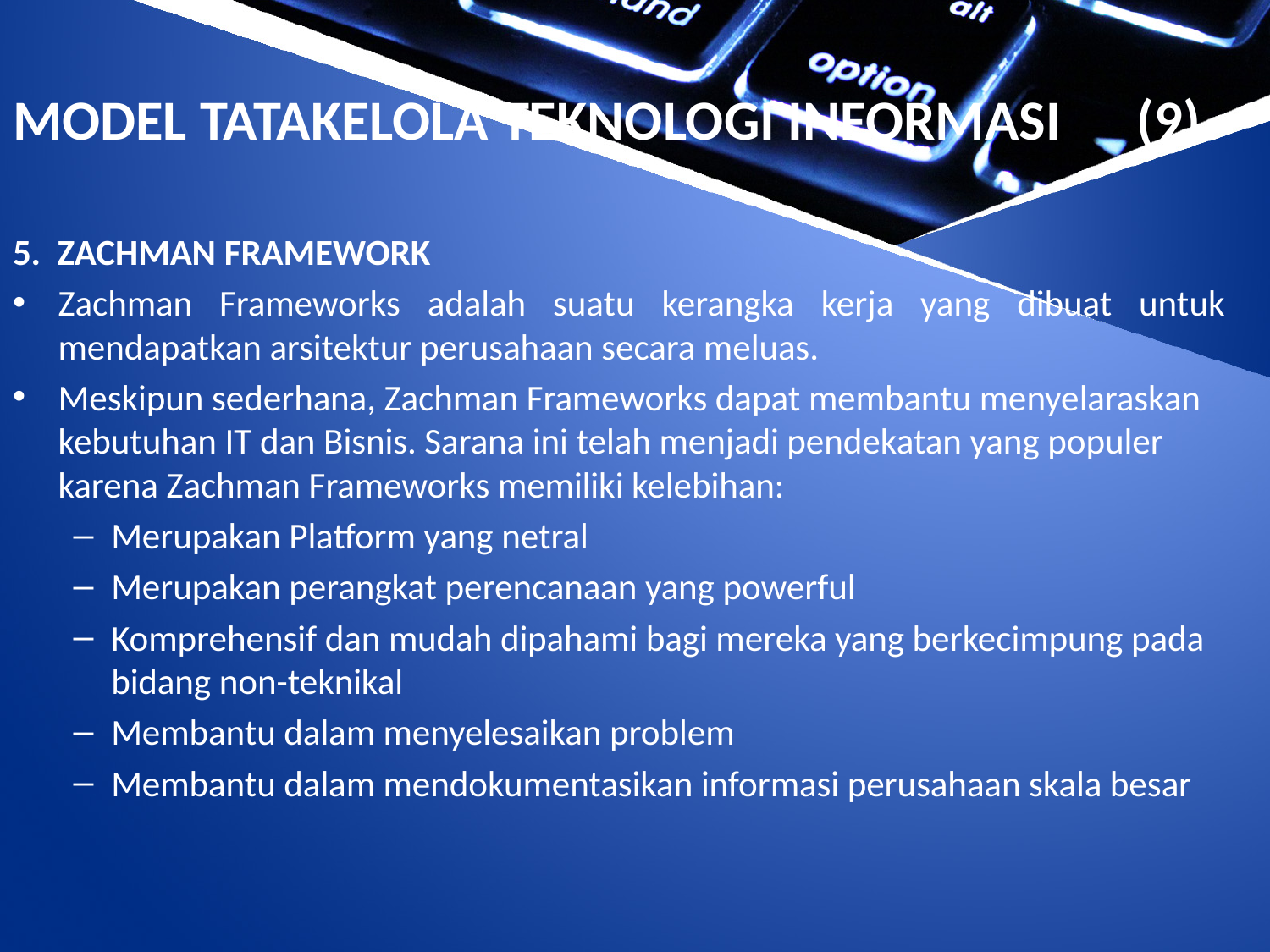

# MODEL TATAKELOLA TEKNOLOGI INFORMASI      (9)
5.  ZACHMAN FRAMEWORK
Zachman Frameworks adalah suatu kerangka kerja yang dibuat untuk mendapatkan arsitektur perusahaan secara meluas.
Meskipun sederhana, Zachman Frameworks dapat membantu menyelaraskan kebutuhan IT dan Bisnis. Sarana ini telah menjadi pendekatan yang populer karena Zachman Frameworks memiliki kelebihan:
Merupakan Platform yang netral
Merupakan perangkat perencanaan yang powerful
Komprehensif dan mudah dipahami bagi mereka yang berkecimpung pada bidang non-teknikal
Membantu dalam menyelesaikan problem
Membantu dalam mendokumentasikan informasi perusahaan skala besar